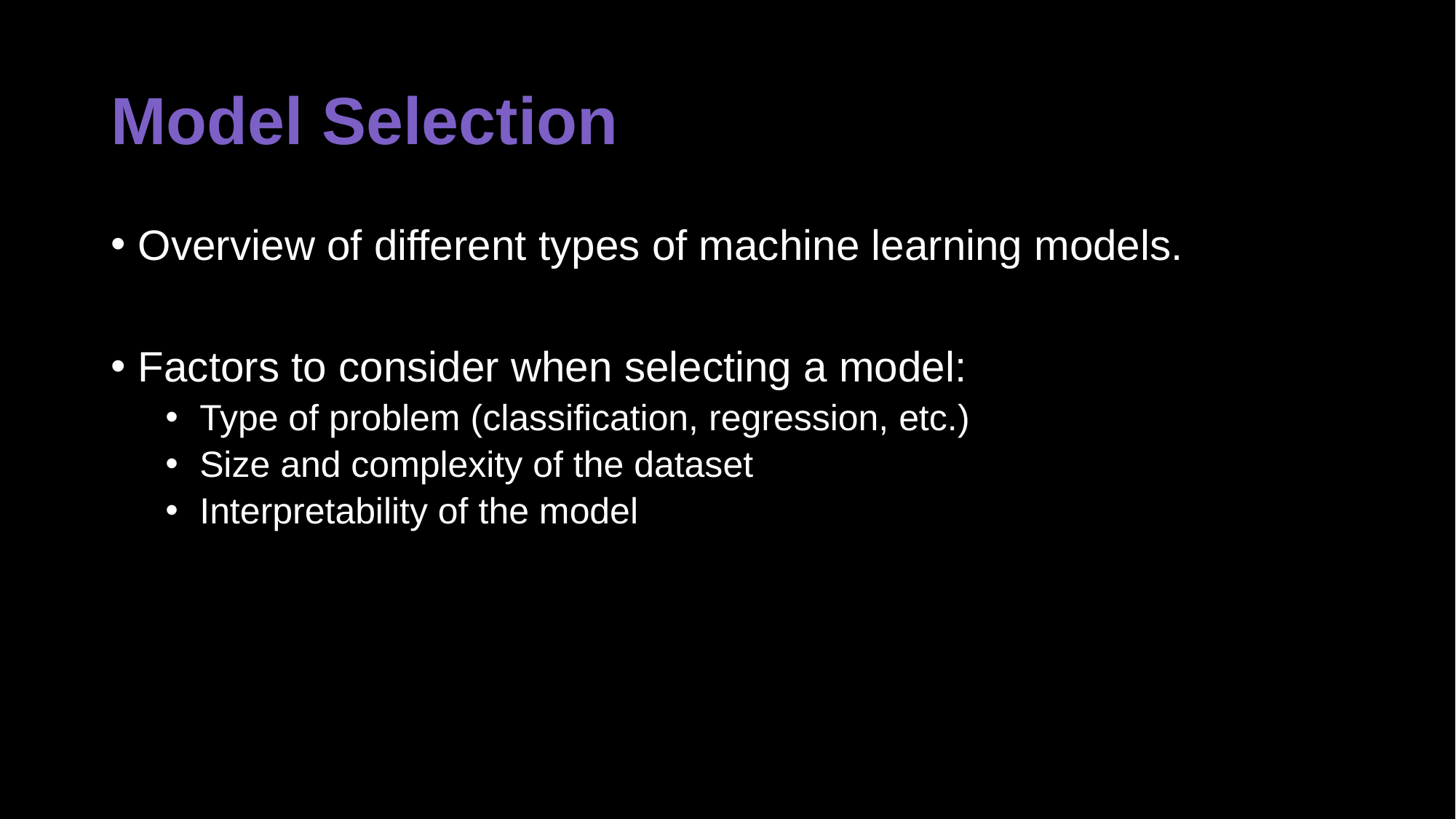

# Model Selection
Overview of different types of machine learning models.

Factors to consider when selecting a model:
Type of problem (classification, regression, etc.)
Size and complexity of the dataset
Interpretability of the model